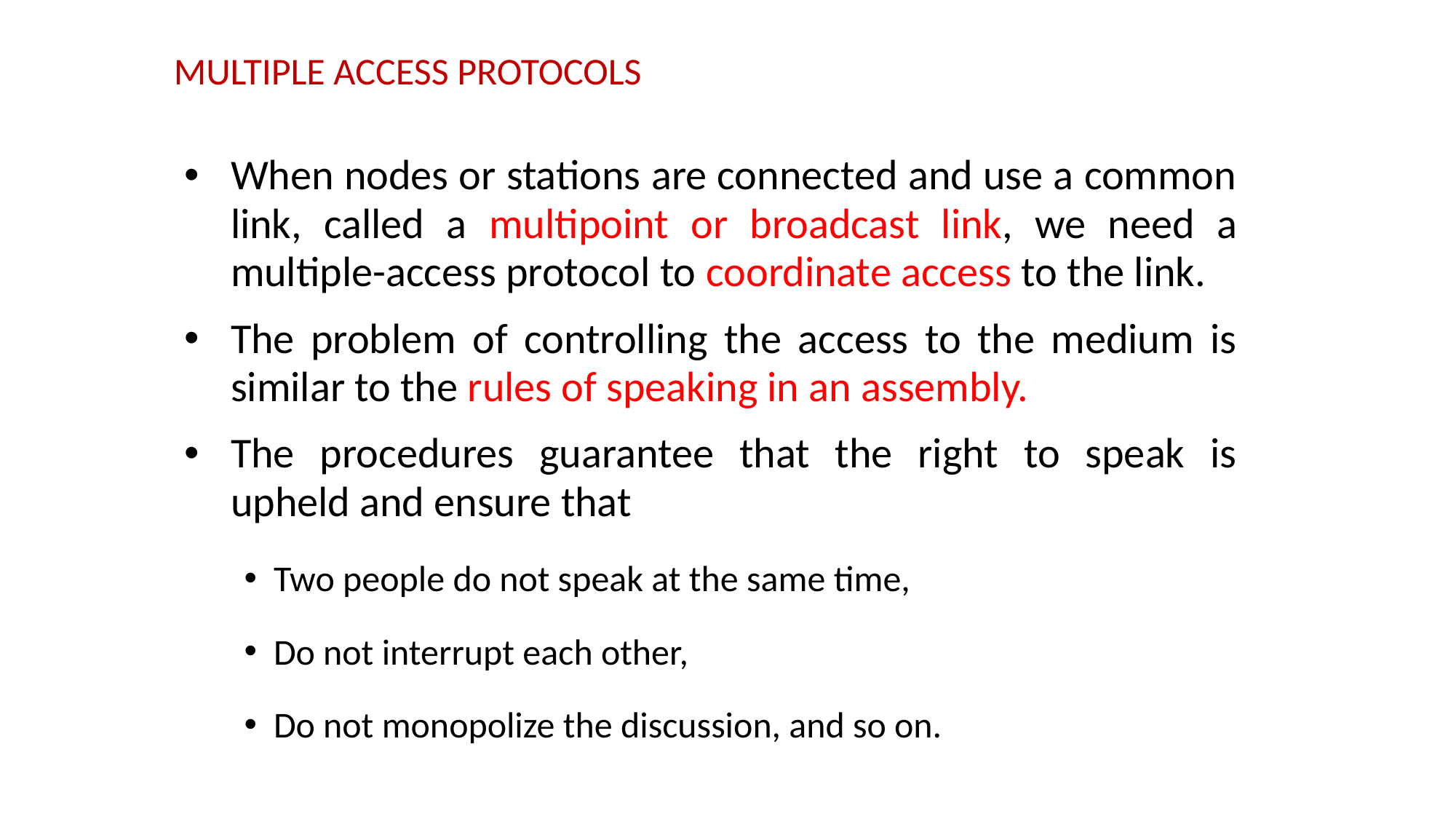

# MULTIPLE ACCESS PROTOCOLS
When nodes or stations are connected and use a common link, called a multipoint or broadcast link, we need a multiple-access protocol to coordinate access to the link.
The problem of controlling the access to the medium is similar to the rules of speaking in an assembly.
The procedures guarantee that the right to speak is upheld and ensure that
Two people do not speak at the same time,
Do not interrupt each other,
Do not monopolize the discussion, and so on.